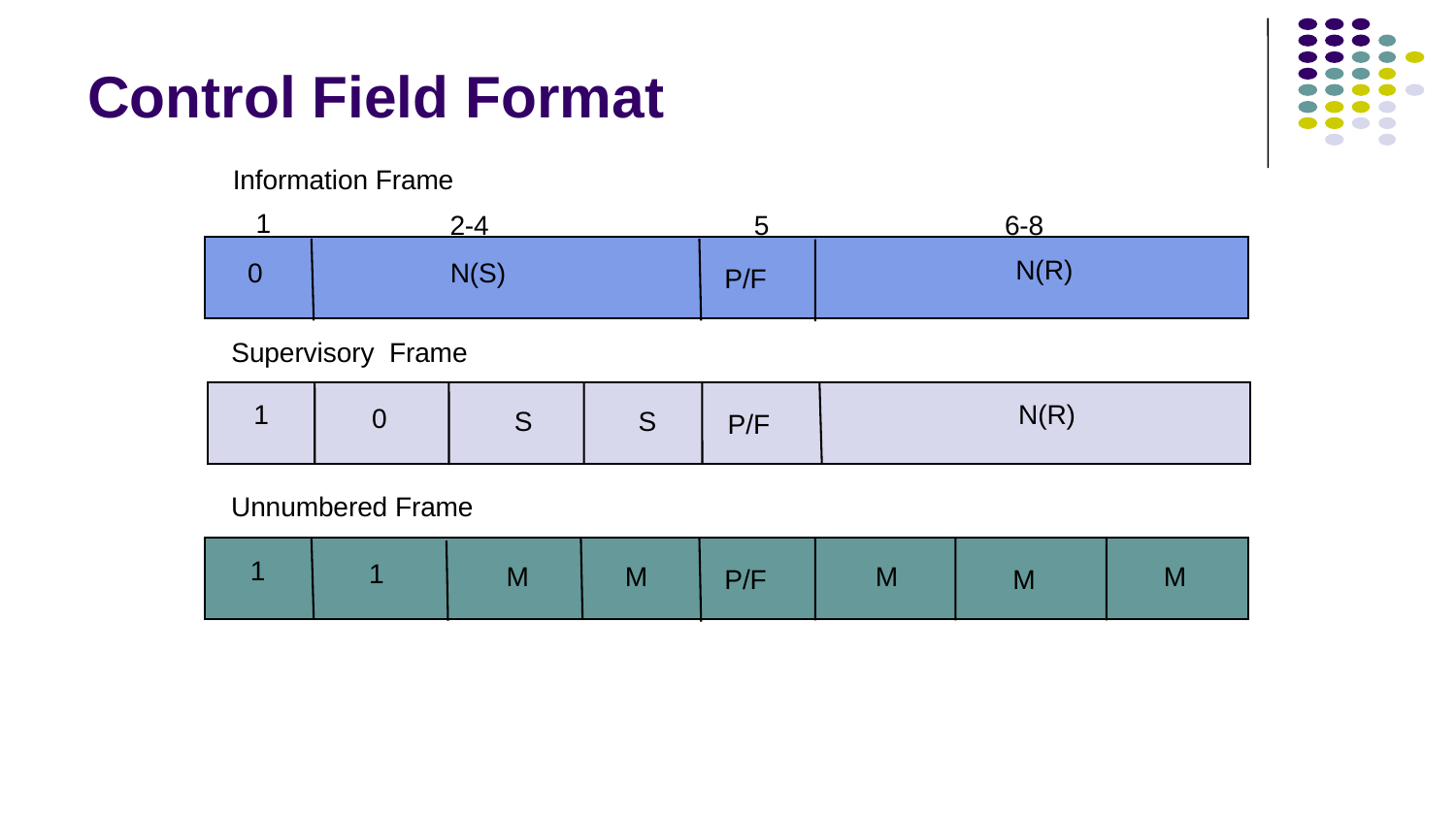

# Control Field Format
Information Frame
1
2-4
5
6-8

N(R)
0
N(S)
P/F
Supervisory  Frame

1
N(R)
0
S
S
P/F
Unnumbered Frame

1
1
M
M
M
M
P/F
M